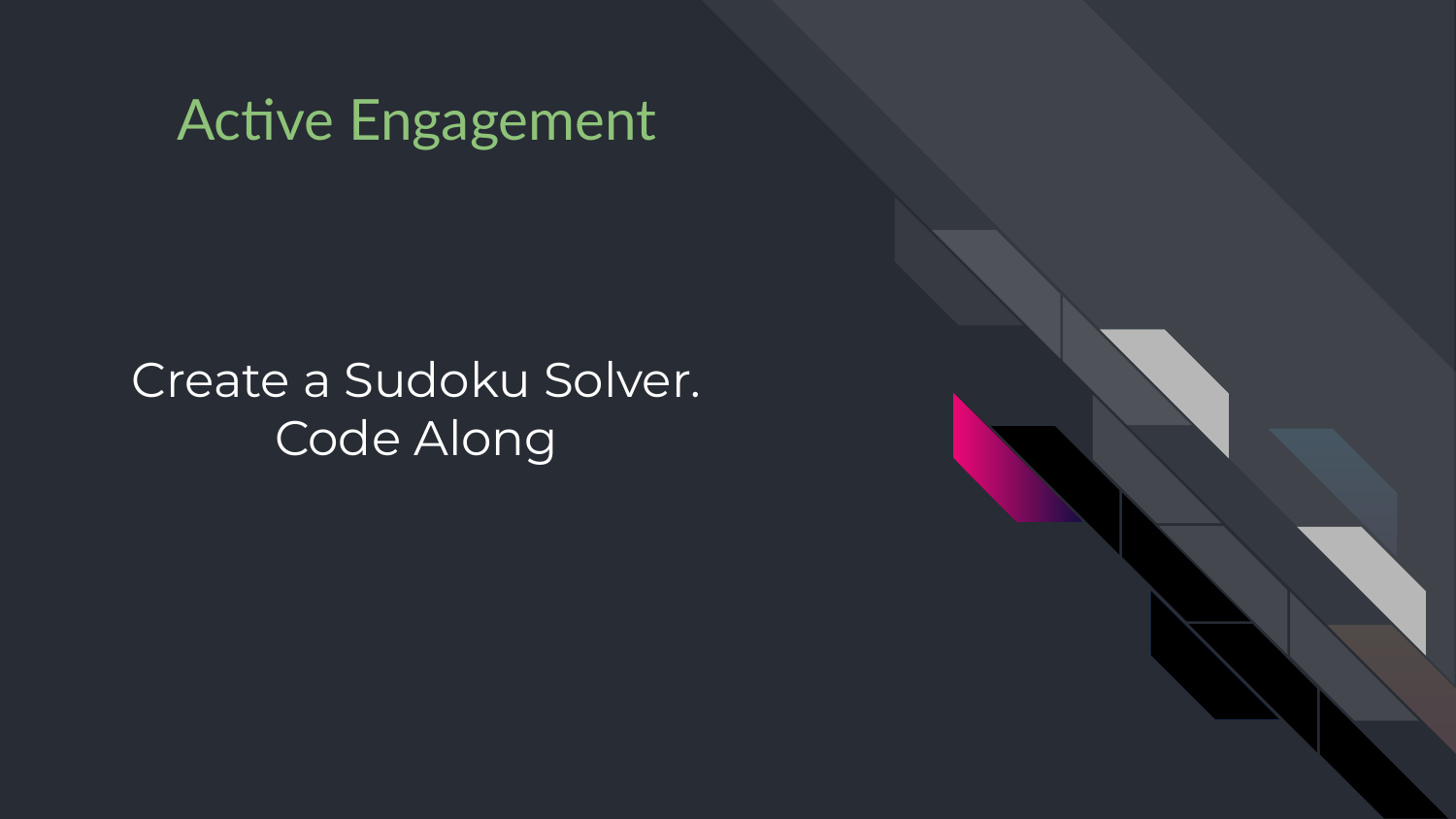

# Create a Sudoku Solver.
Code Along